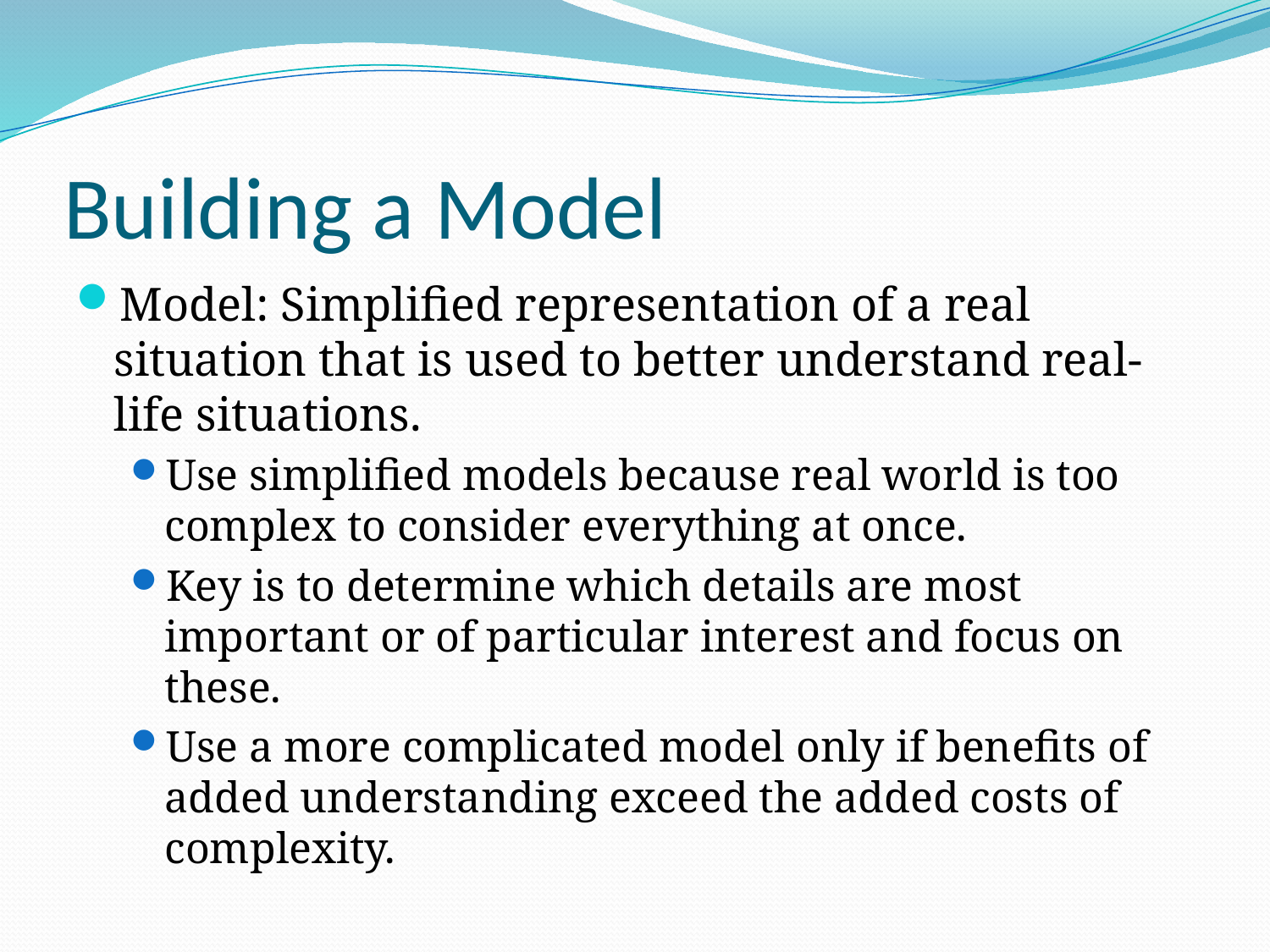

# Building a Model
Model: Simplified representation of a real situation that is used to better understand real-life situations.
Use simplified models because real world is too complex to consider everything at once.
Key is to determine which details are most important or of particular interest and focus on these.
Use a more complicated model only if benefits of added understanding exceed the added costs of complexity.